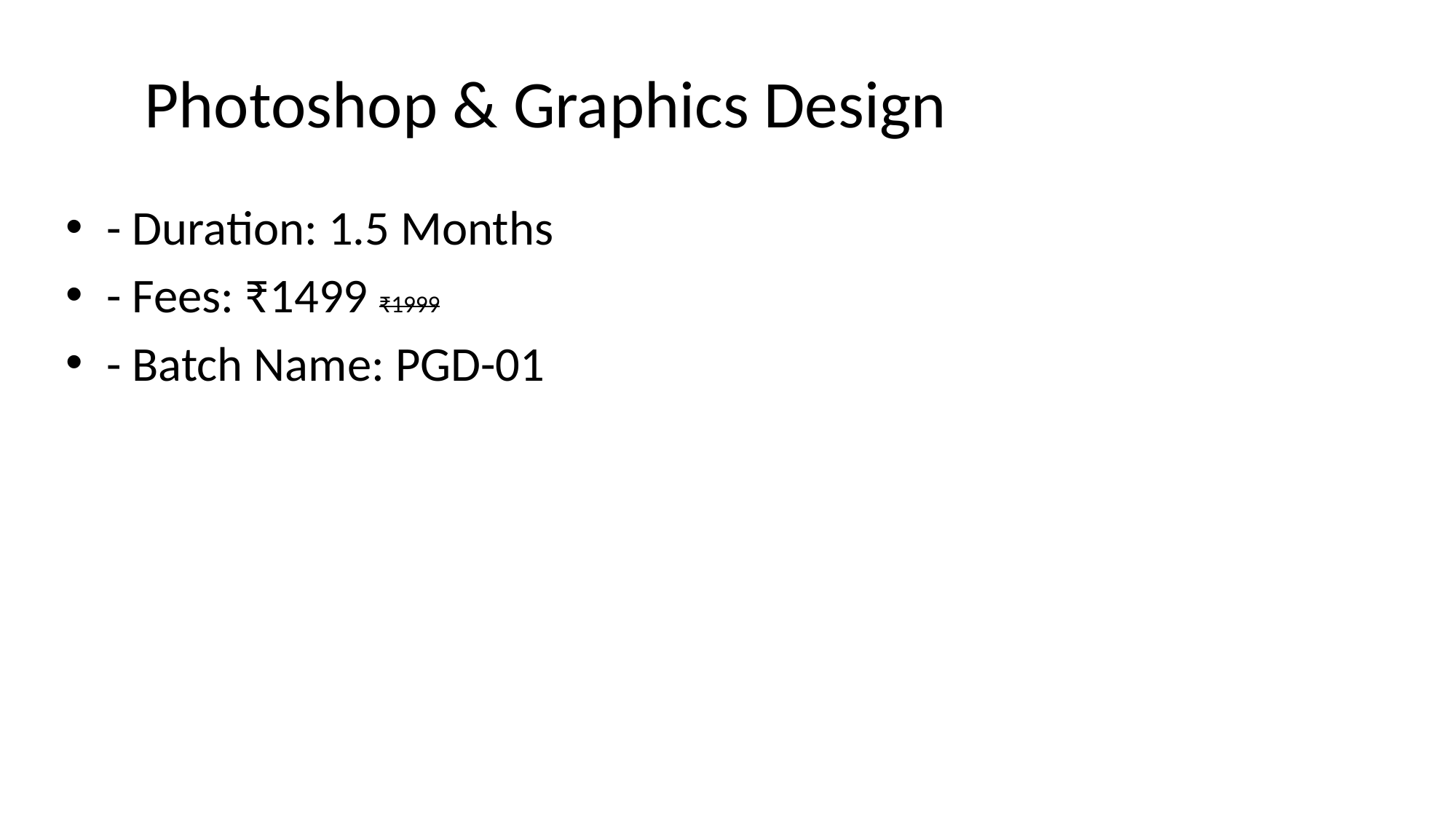

# Photoshop & Graphics Design
- Duration: 1.5 Months
- Fees: ₹1499 ₹1999
- Batch Name: PGD-01